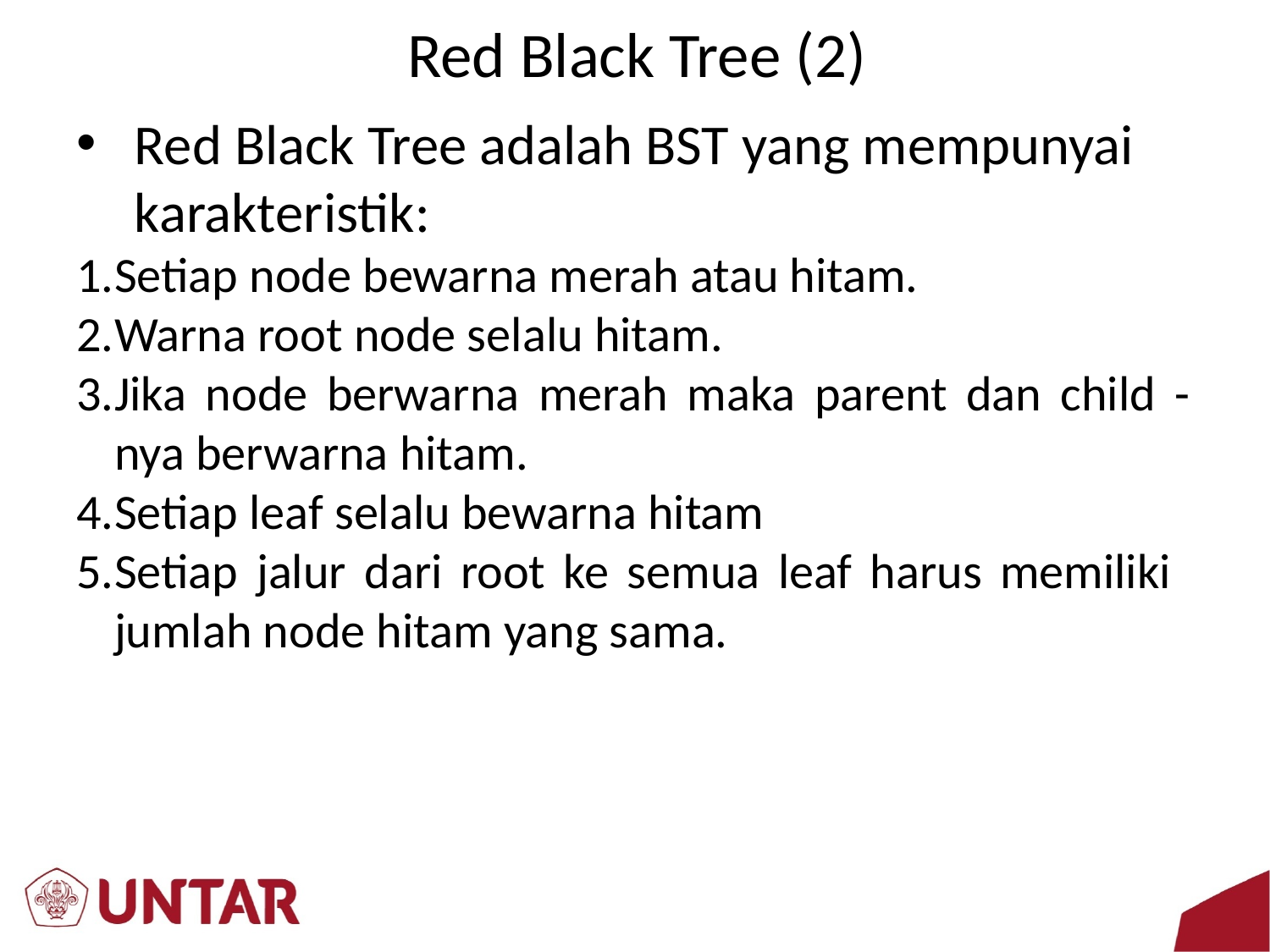

# Red Black Tree (2)
Red Black Tree adalah BST yang mempunyai karakteristik:
Setiap node bewarna merah atau hitam.
Warna root node selalu hitam.
Jika node berwarna merah maka parent dan child -	nya berwarna hitam.
Setiap leaf selalu bewarna hitam
Setiap jalur dari root ke semua leaf harus memiliki 	jumlah node hitam yang sama.